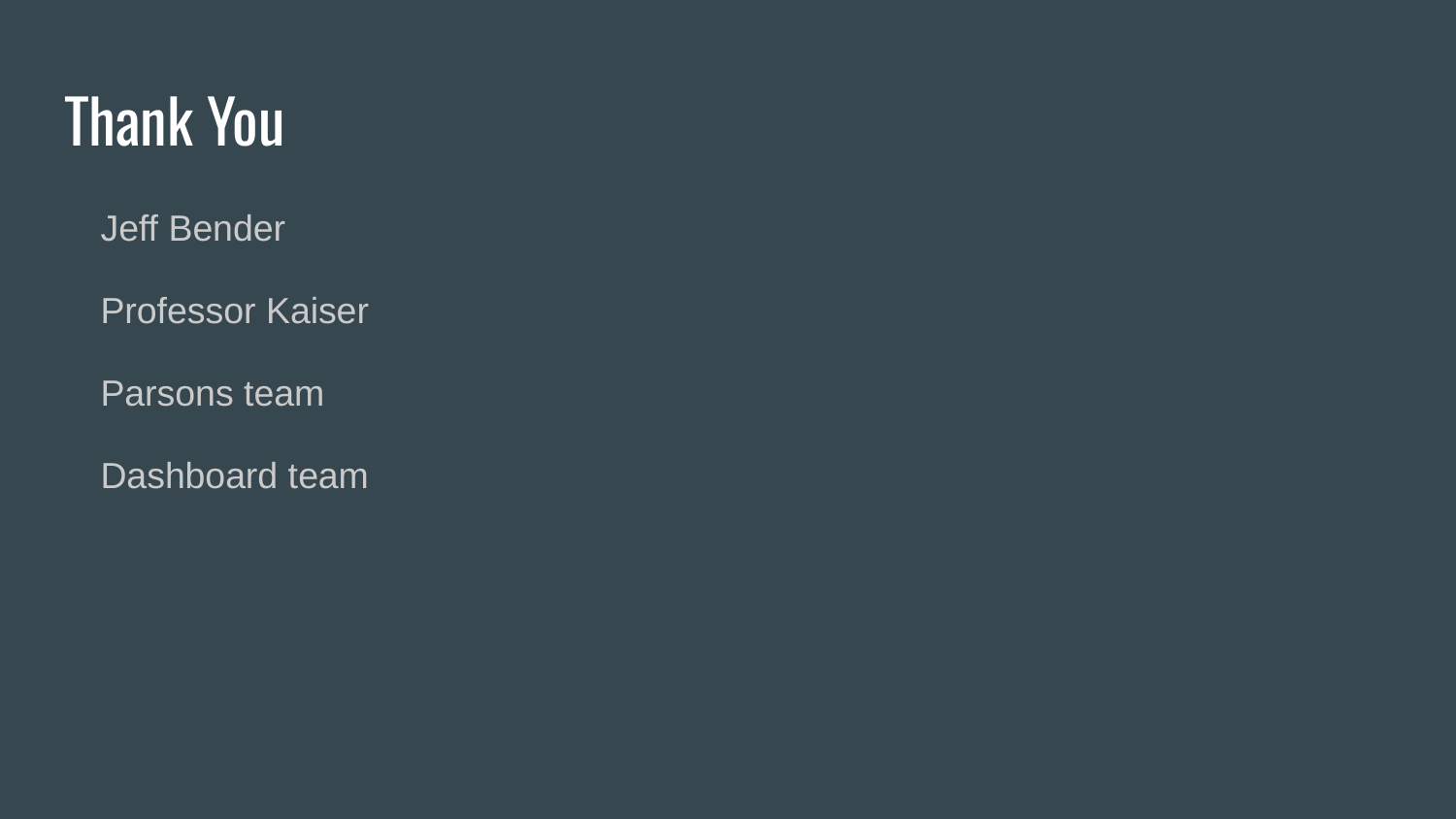

# Thank You
Jeff Bender
Professor Kaiser
Parsons team
Dashboard team